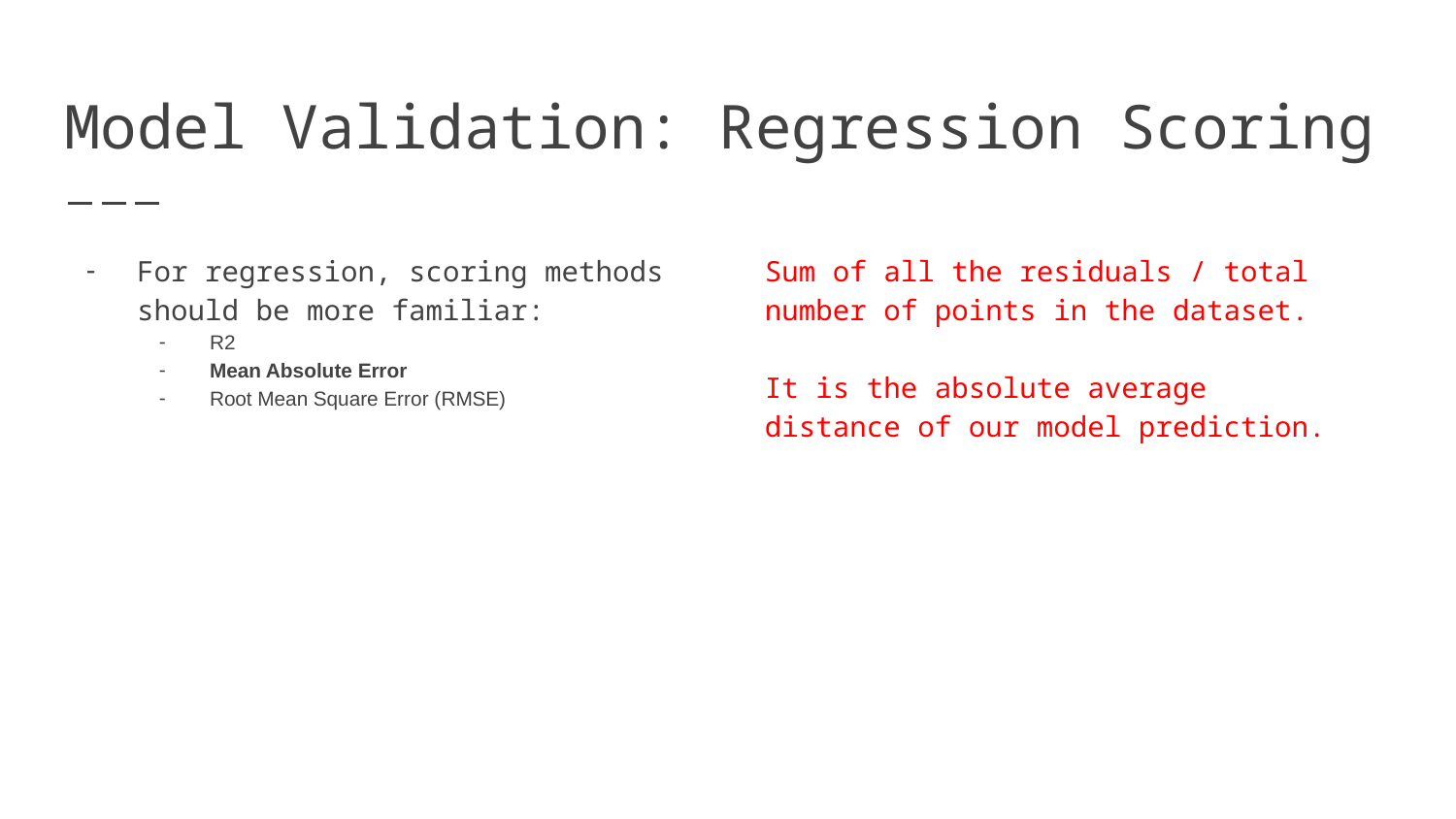

# Model Validation: Regression Scoring
For regression, scoring methods should be more familiar:
R2
Mean Absolute Error
Root Mean Square Error (RMSE)

Sum of all the residuals / total number of points in the dataset.

It is the absolute average distance of our model prediction.